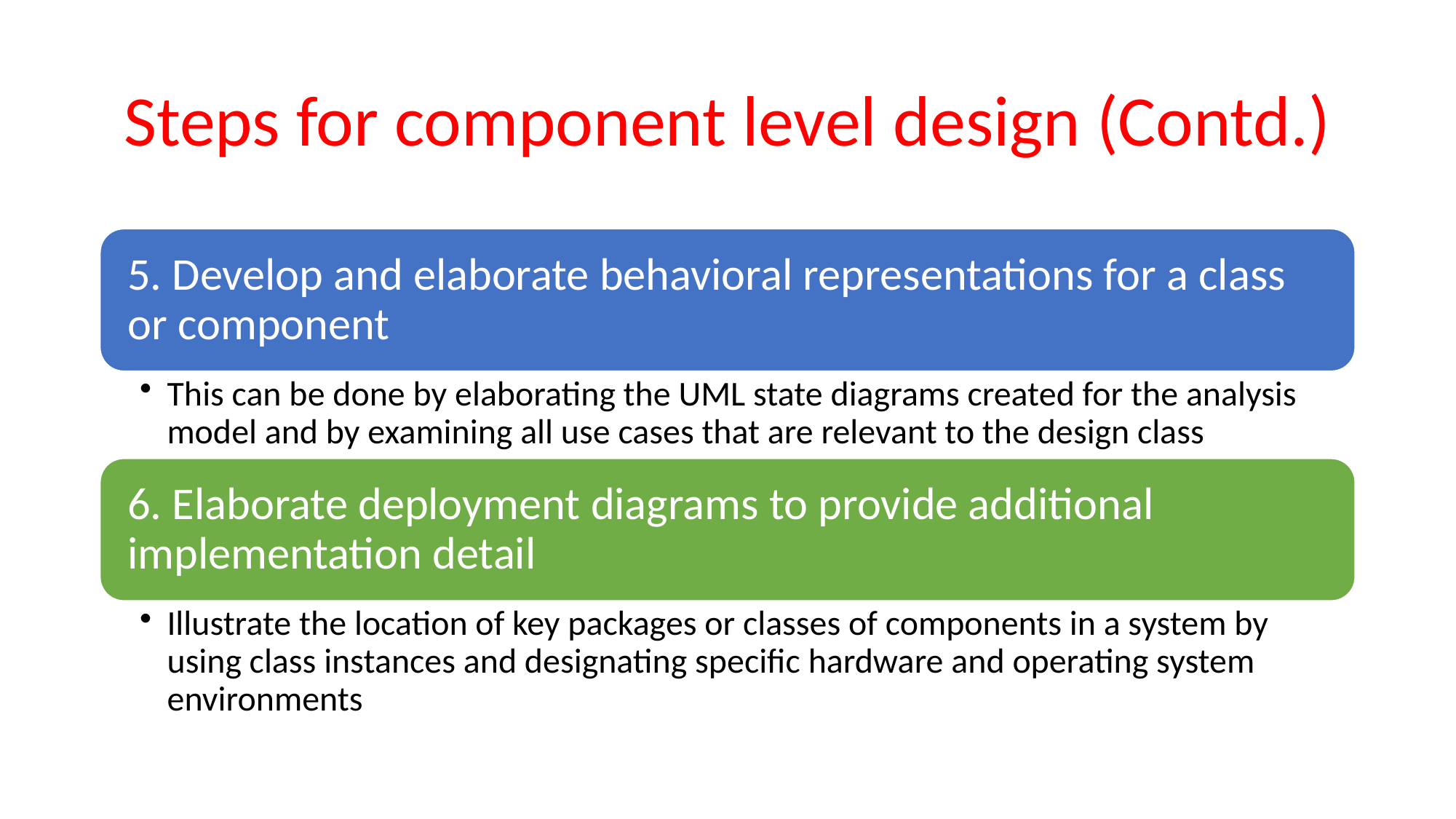

# Steps for component level design (Contd.)
5. Develop and elaborate behavioral representations for a class or component
This can be done by elaborating the UML state diagrams created for the analysis model and by examining all use cases that are relevant to the design class
6. Elaborate deployment diagrams to provide additional implementation detail
Illustrate the location of key packages or classes of components in a system by using class instances and designating specific hardware and operating system environments